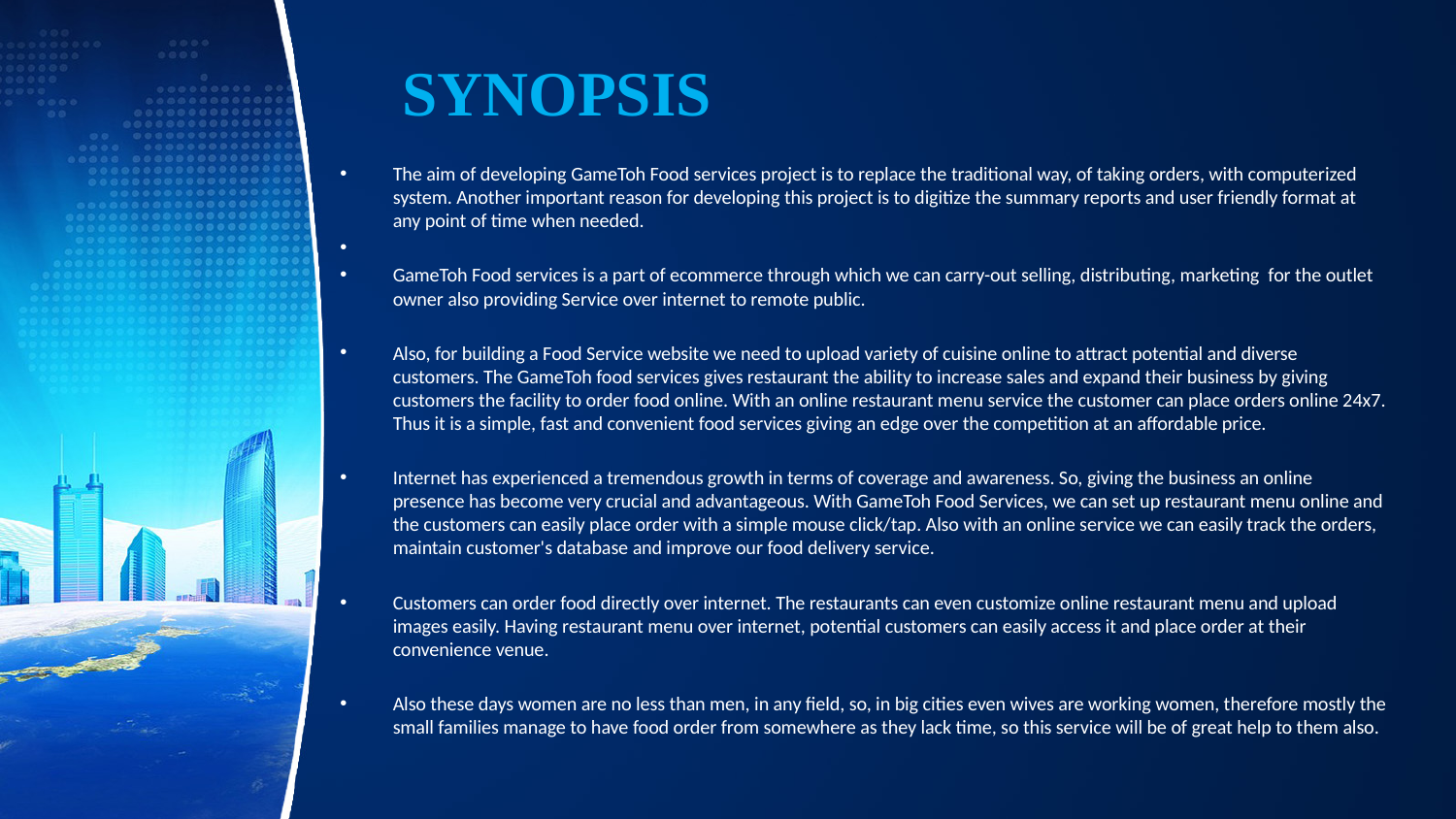

# SYNOPSIS
The aim of developing GameToh Food services project is to replace the traditional way, of taking orders, with computerized system. Another important reason for developing this project is to digitize the summary reports and user friendly format at any point of time when needed.

GameToh Food services is a part of ecommerce through which we can carry-out selling, distributing, marketing  for the outlet owner also providing Service over internet to remote public.

Also, for building a Food Service website we need to upload variety of cuisine online to attract potential and diverse customers. The GameToh food services gives restaurant the ability to increase sales and expand their business by giving customers the facility to order food online. With an online restaurant menu service the customer can place orders online 24x7. Thus it is a simple, fast and convenient food services giving an edge over the competition at an affordable price.

Internet has experienced a tremendous growth in terms of coverage and awareness. So, giving the business an online presence has become very crucial and advantageous. With GameToh Food Services, we can set up restaurant menu online and the customers can easily place order with a simple mouse click/tap. Also with an online service we can easily track the orders, maintain customer's database and improve our food delivery service.

Customers can order food directly over internet. The restaurants can even customize online restaurant menu and upload images easily. Having restaurant menu over internet, potential customers can easily access it and place order at their convenience venue.

Also these days women are no less than men, in any field, so, in big cities even wives are working women, therefore mostly the small families manage to have food order from somewhere as they lack time, so this service will be of great help to them also.